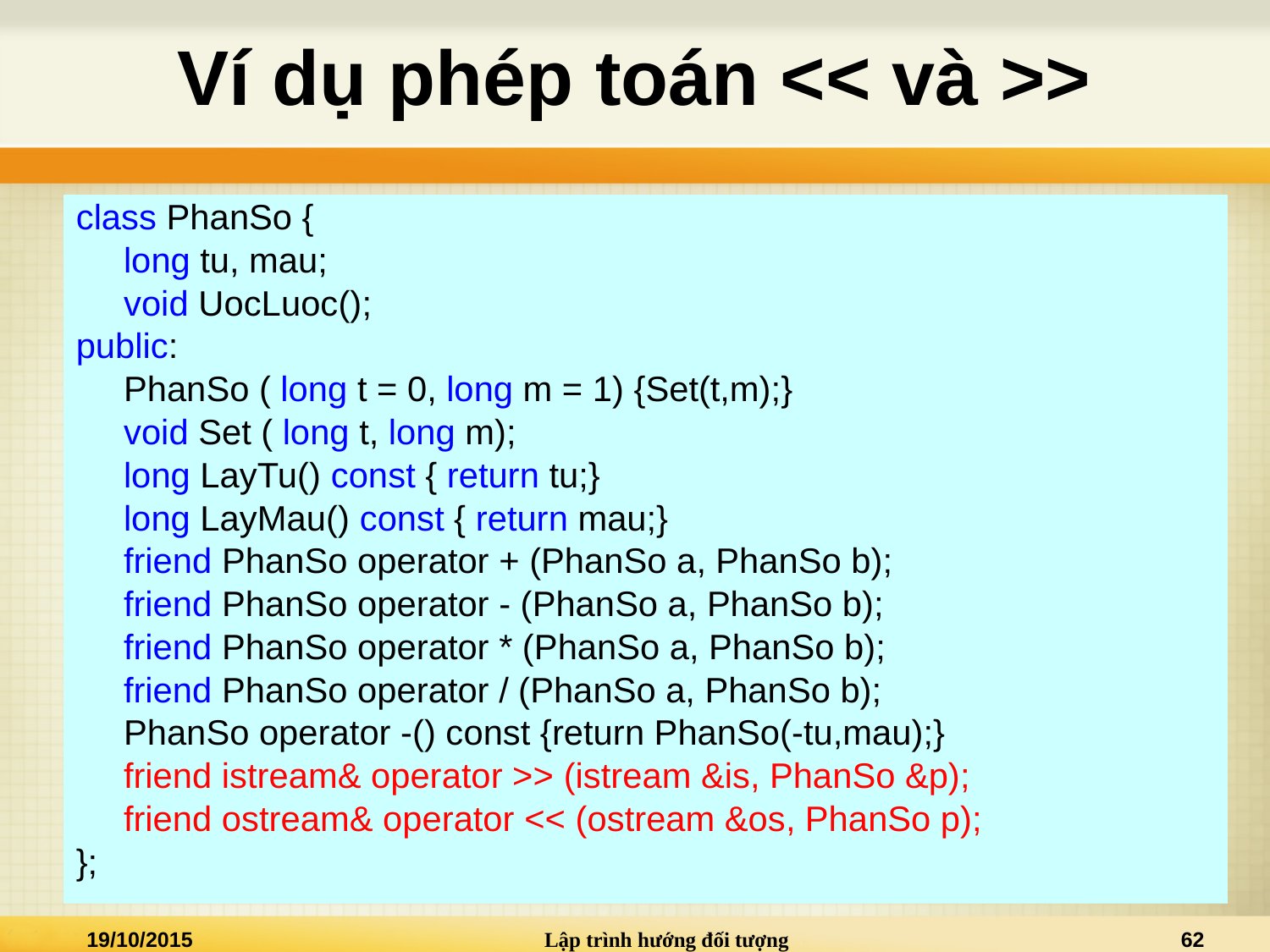

# Ví dụ phép toán << và >>
class PhanSo {
	long tu, mau;
	void UocLuoc();
public:
	PhanSo ( long t = 0, long m = 1) {Set(t,m);}
	void Set ( long t, long m);
	long LayTu() const { return tu;}
	long LayMau() const { return mau;}
	friend PhanSo operator + (PhanSo a, PhanSo b);
	friend PhanSo operator - (PhanSo a, PhanSo b);
	friend PhanSo operator * (PhanSo a, PhanSo b);
	friend PhanSo operator / (PhanSo a, PhanSo b);
	PhanSo operator -() const {return PhanSo(-tu,mau);}
	friend istream& operator >> (istream &is, PhanSo &p);
	friend ostream& operator << (ostream &os, PhanSo p);
};
19/10/2015
Lập trình hướng đối tượng
62